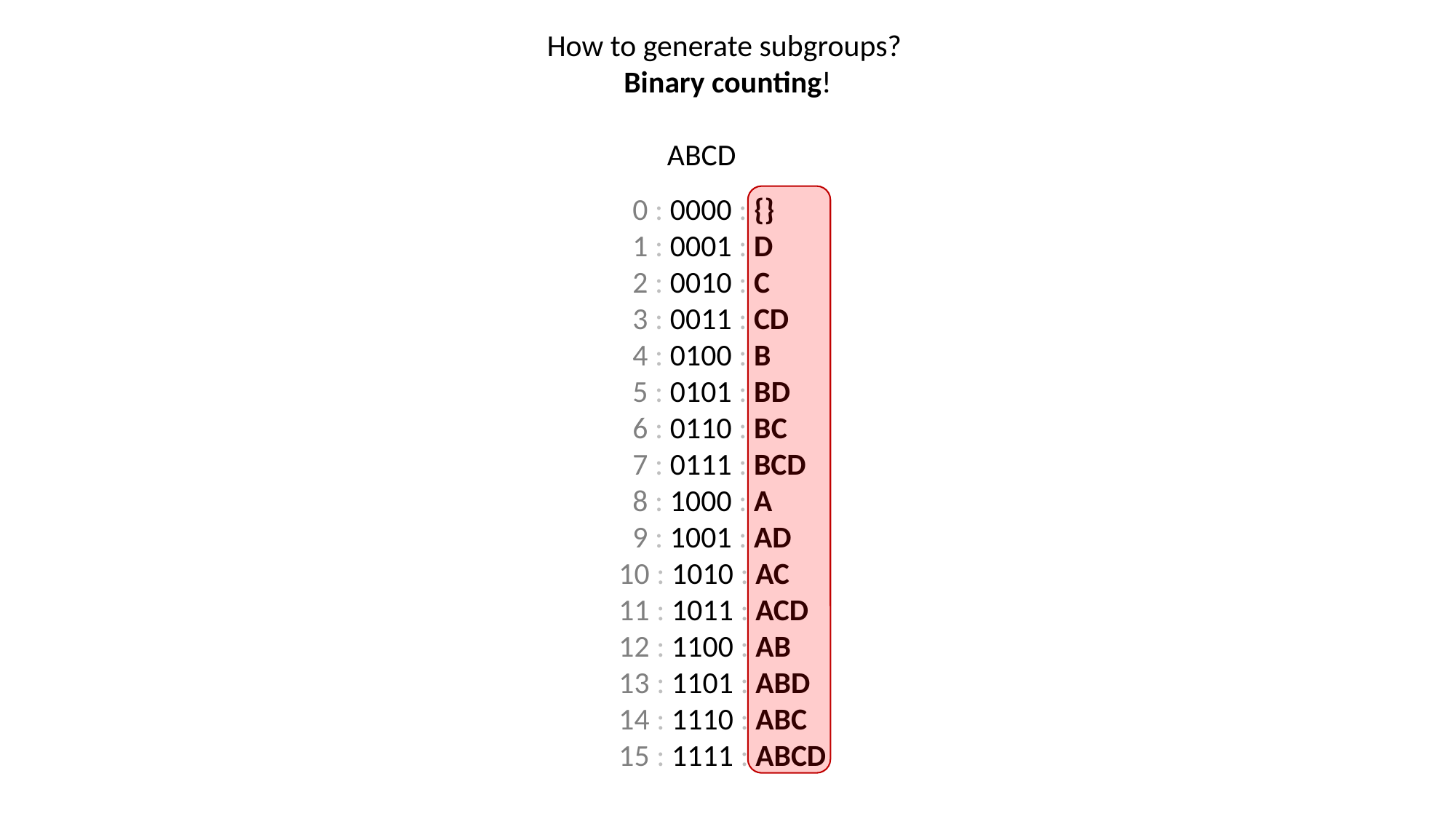

How to generate subgroups?
Binary counting!

       ABCD

  0 : 0000 : {}
  1 : 0001 : D
  2 : 0010 : C
  3 : 0011 : CD
  4 : 0100 : B
  5 : 0101 : BD
  6 : 0110 : BC
  7 : 0111 : BCD
  8 : 1000 : A
  9 : 1001 : AD
10 : 1010 : AC
11 : 1011 : ACD
12 : 1100 : AB
13 : 1101 : ABD
14 : 1110 : ABC
15 : 1111 : ABCD